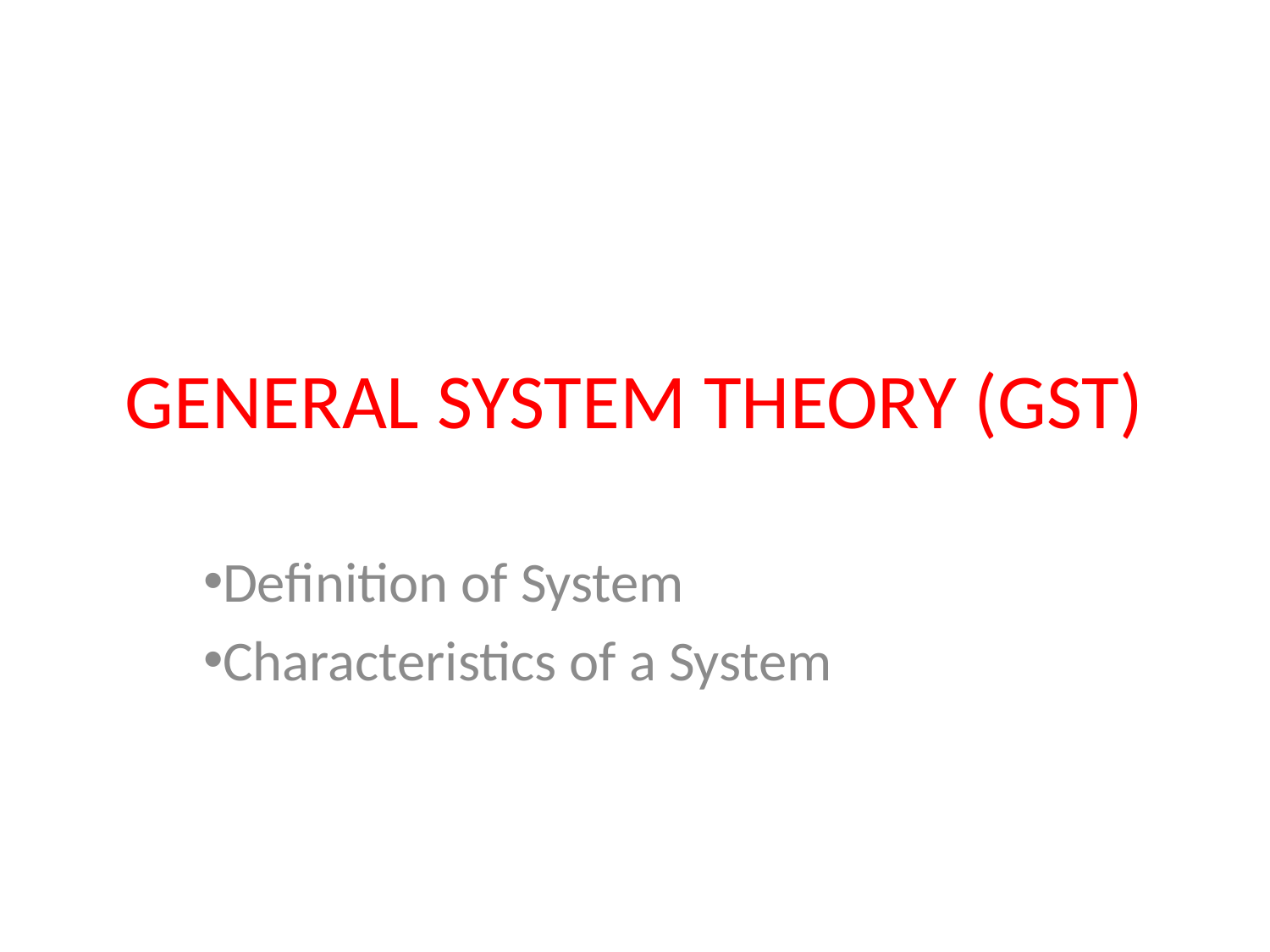

# GENERAL SYSTEM THEORY (GST)
Definition of System
Characteristics of a System